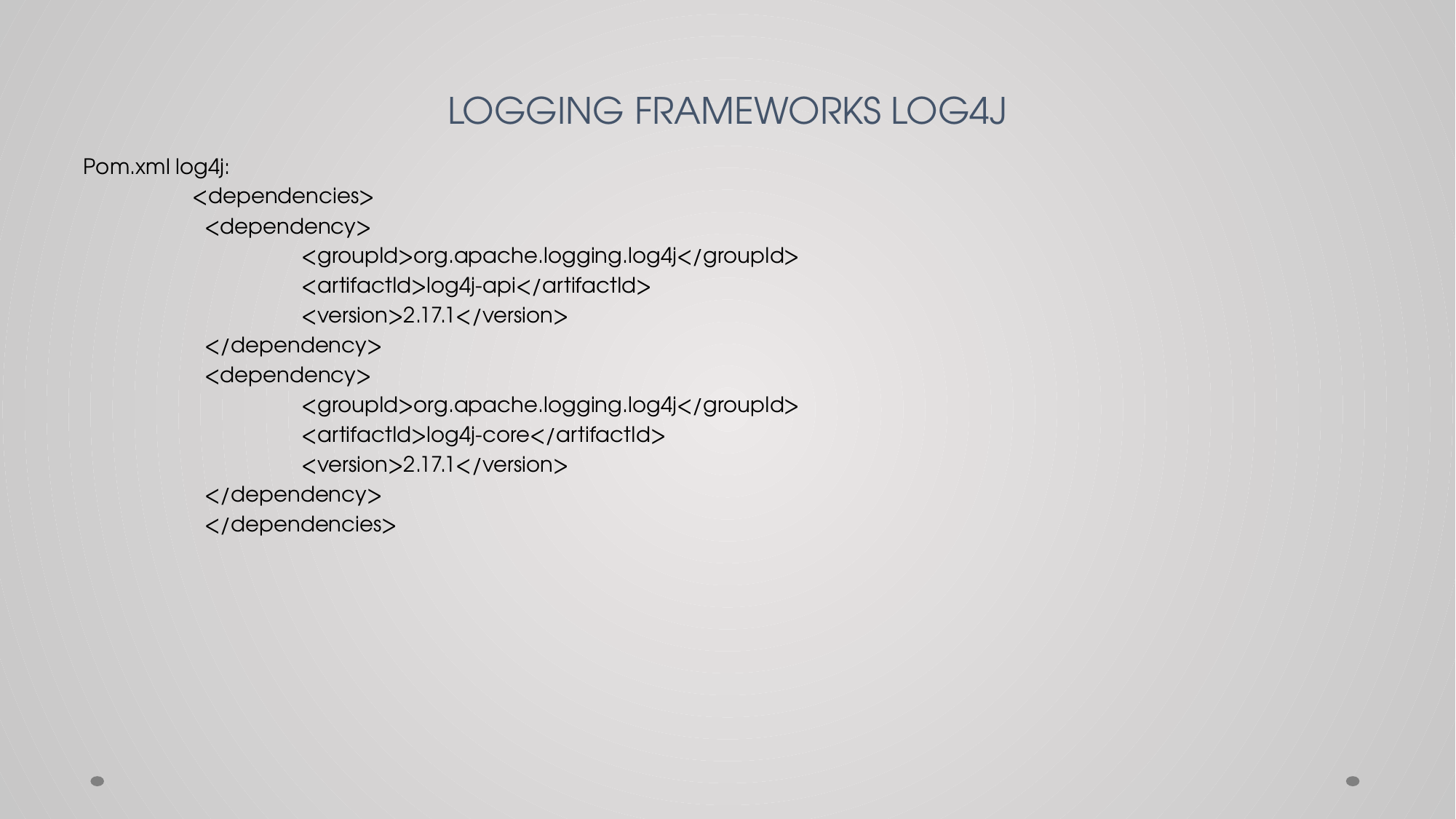

# LOGGING FRAMEWORKS LOG4J
Pom.xml log4j:
	<dependencies>
	  <dependency>
		<groupId>org.apache.logging.log4j</groupId>
		<artifactId>log4j-api</artifactId>
		<version>2.17.1</version>
	  </dependency>
	  <dependency>
		<groupId>org.apache.logging.log4j</groupId>
		<artifactId>log4j-core</artifactId>
		<version>2.17.1</version>
	  </dependency>
	  </dependencies>